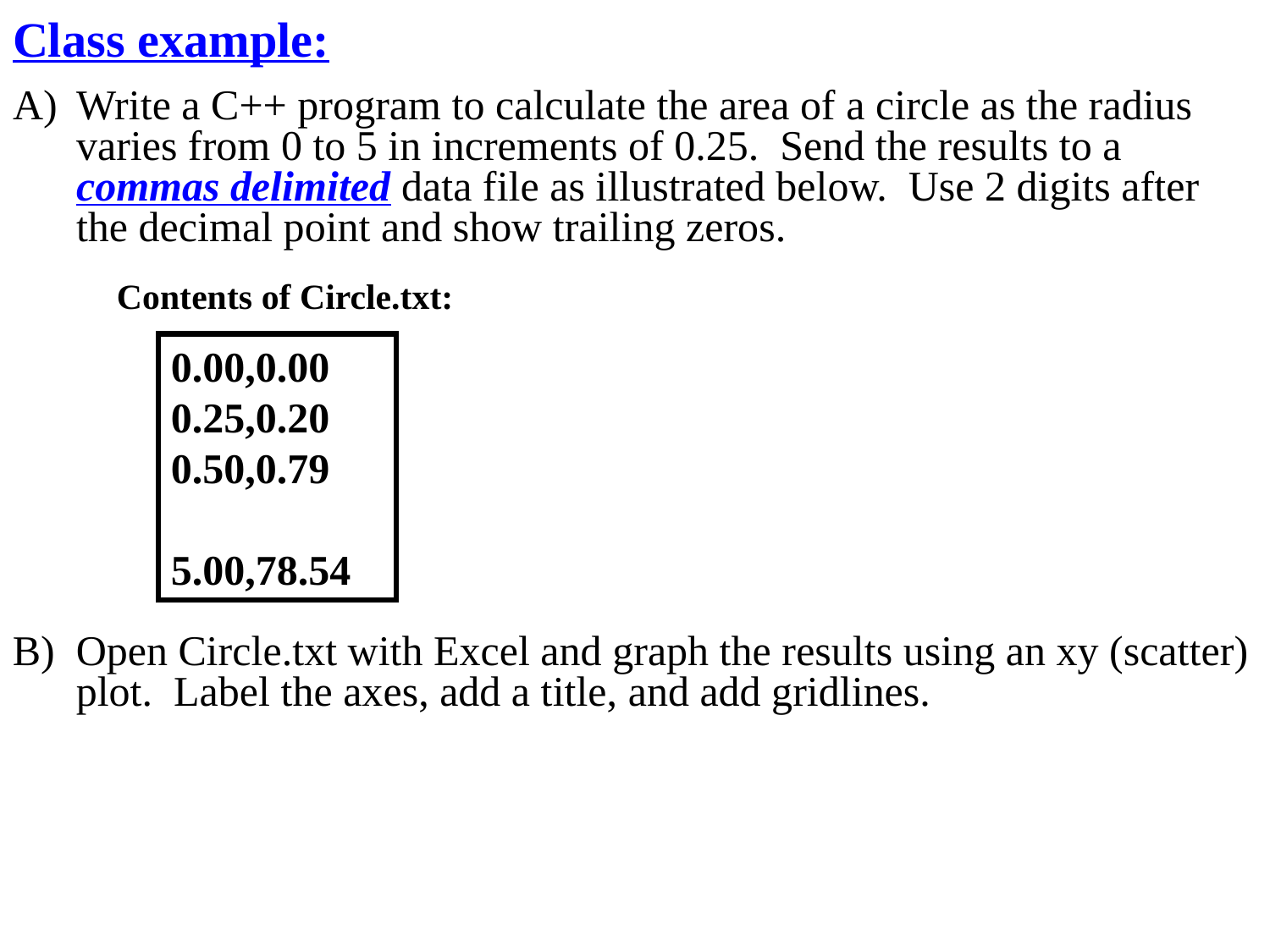

Class example:
Write a C++ program to calculate the area of a circle as the radius varies from 0 to 5 in increments of 0.25.  Send the results to a commas delimited data file as illustrated below.  Use 2 digits after the decimal point and show trailing zeros.
Contents of Circle.txt:
0.00,0.00
0.25,0.20
0.50,0.79

5.00,78.54
Open Circle.txt with Excel and graph the results using an xy (scatter) plot.  Label the axes, add a title, and add gridlines.